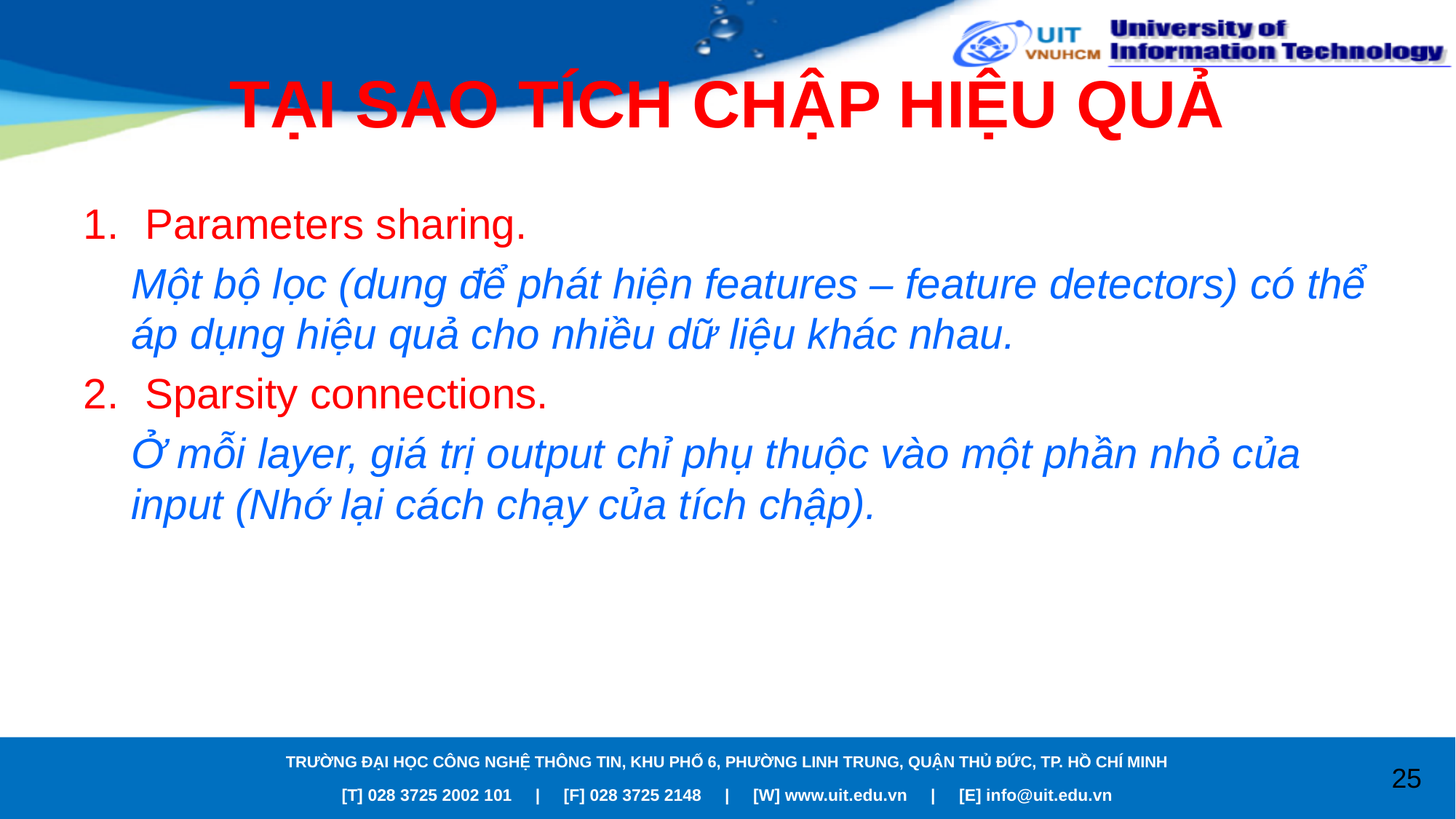

# TẠI SAO TÍCH CHẬP HIỆU QUẢ
Parameters sharing.
Một bộ lọc (dung để phát hiện features – feature detectors) có thể áp dụng hiệu quả cho nhiều dữ liệu khác nhau.
Sparsity connections.
Ở mỗi layer, giá trị output chỉ phụ thuộc vào một phần nhỏ của input (Nhớ lại cách chạy của tích chập).